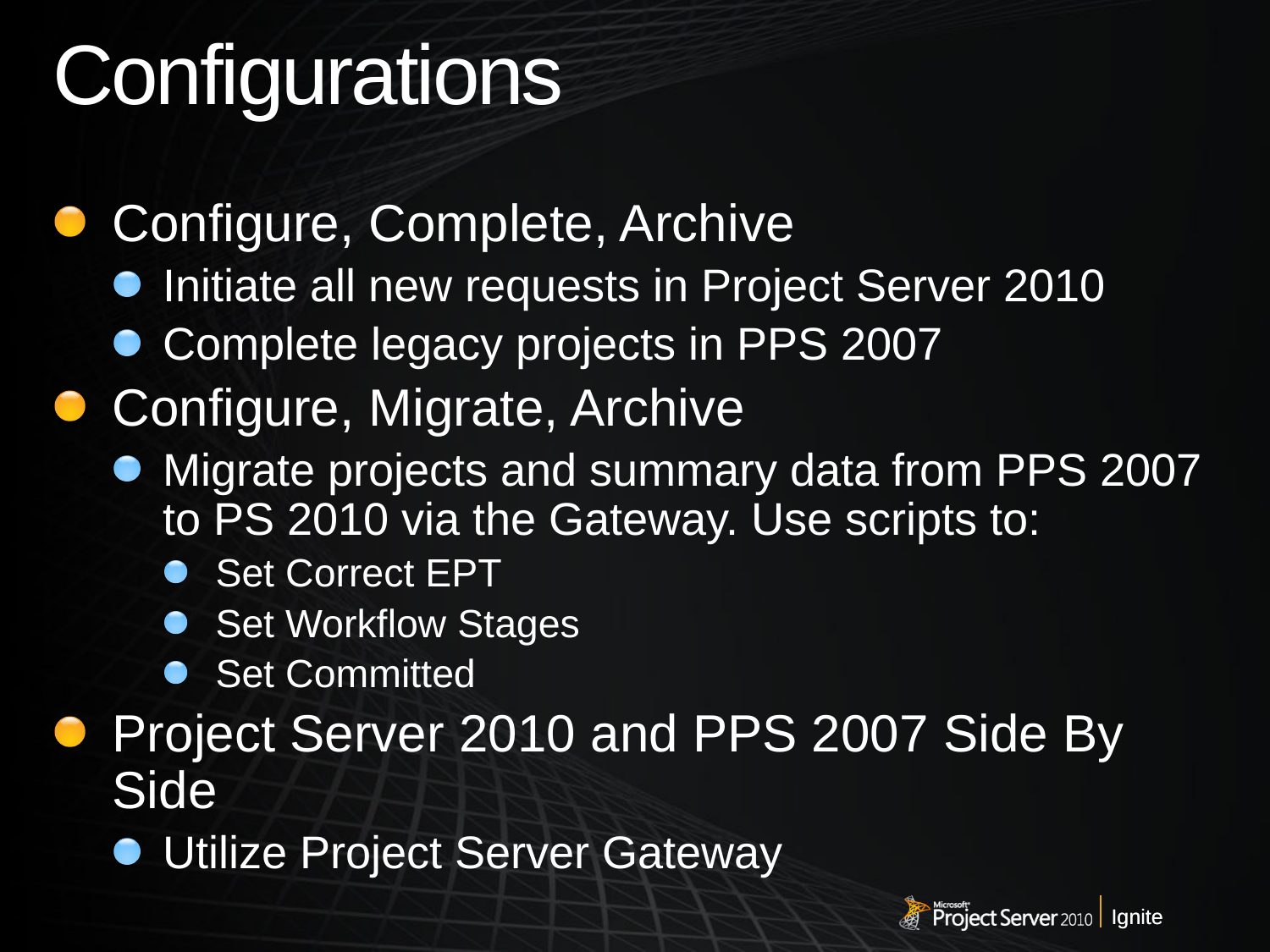

# Configurations
Configure, Complete, Archive
Initiate all new requests in Project Server 2010
Complete legacy projects in PPS 2007
Configure, Migrate, Archive
Migrate projects and summary data from PPS 2007 to PS 2010 via the Gateway. Use scripts to:
Set Correct EPT
Set Workflow Stages
Set Committed
Project Server 2010 and PPS 2007 Side By Side
Utilize Project Server Gateway